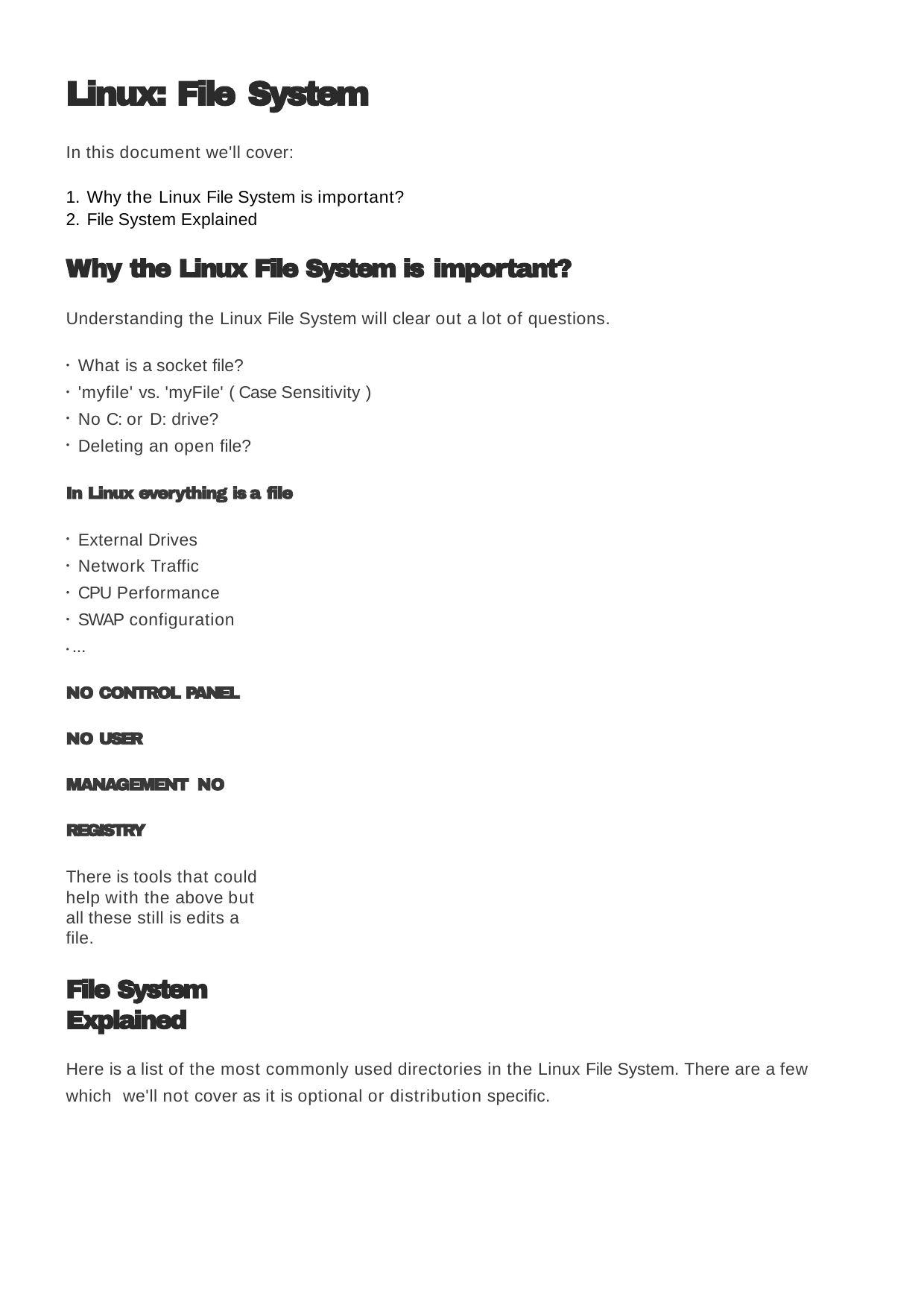

Linux: File System
In this document we'll cover:

Why the Linux File System is important?
File System Explained

Why the Linux File System is important?

Understanding the Linux File System will clear out a lot of questions.

What is a socket file?
'myfile' vs. 'myFile' ( Case Sensitivity )
No C: or D: drive?
Deleting an open file?

In Linux everything is a file

External Drives
Network Traffic
CPU Performance
SWAP configuration
●  ...
NO CONTROL PANEL  NO USER MANAGEMENT  NO REGISTRY

There is tools that could help with the above but all these still is edits a file.

File System Explained
Here is a list of the most commonly used directories in the Linux File System. There are a few which  we'll not cover as it is optional or distribution specific.